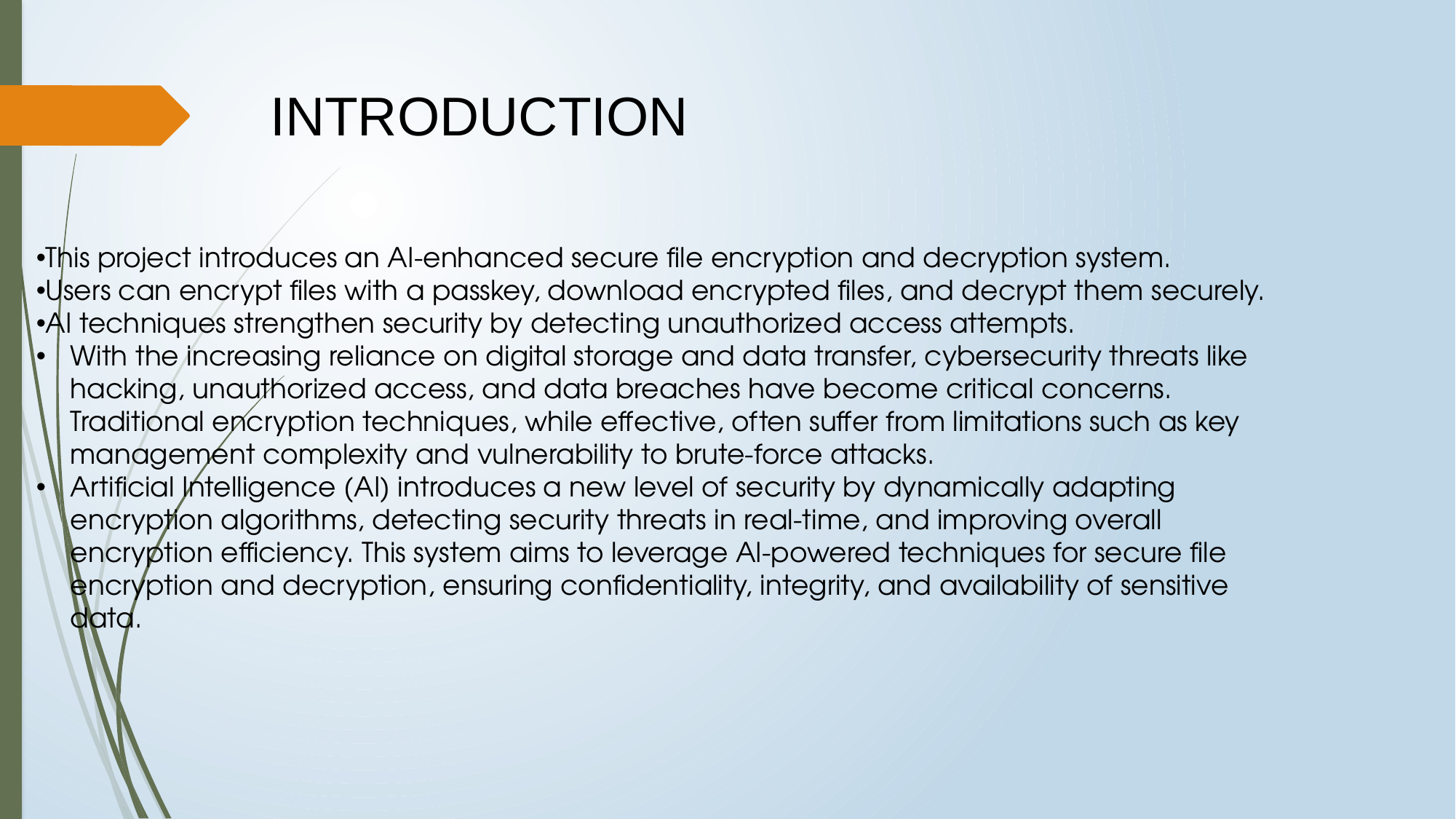

INTRODUCTION

This project introduces an AI-enhanced secure file encryption and decryption system.
Users can encrypt files with a passkey, download encrypted files, and decrypt them securely.
AI techniques strengthen security by detecting unauthorized access attempts.
With the increasing reliance on digital storage and data transfer, cybersecurity threats like hacking, unauthorized access, and data breaches have become critical concerns. Traditional encryption techniques, while effective, often suffer from limitations such as key management complexity and vulnerability to brute-force attacks.
Artificial Intelligence (AI) introduces a new level of security by dynamically adapting encryption algorithms, detecting security threats in real-time, and improving overall encryption efficiency. This system aims to leverage AI-powered techniques for secure file encryption and decryption, ensuring confidentiality, integrity, and availability of sensitive data.